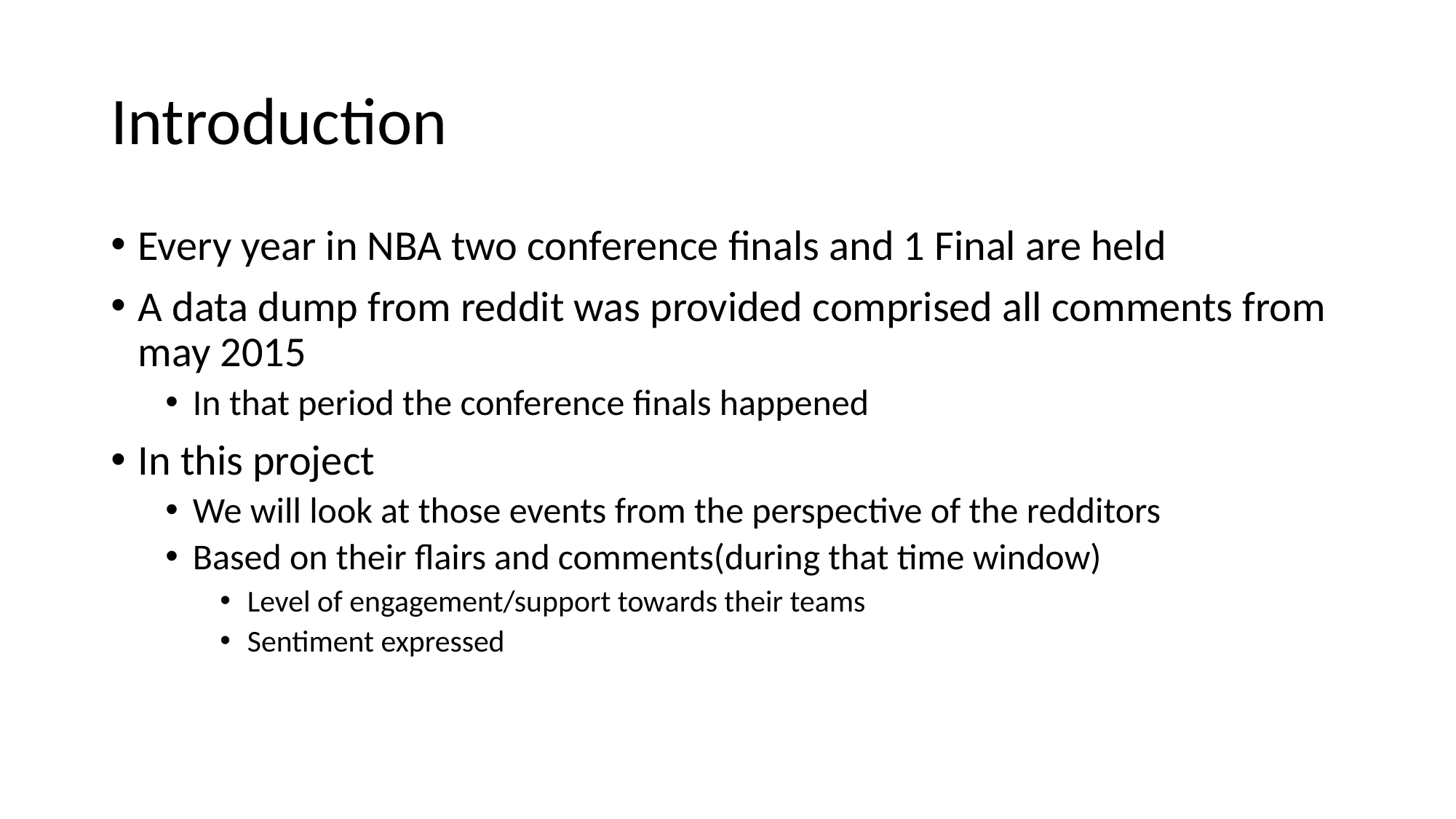

# Introduction
Every year in NBA two conference finals and 1 Final are held
A data dump from reddit was provided comprised all comments from may 2015
In that period the conference finals happened
In this project
We will look at those events from the perspective of the redditors
Based on their flairs and comments(during that time window)
Level of engagement/support towards their teams
Sentiment expressed